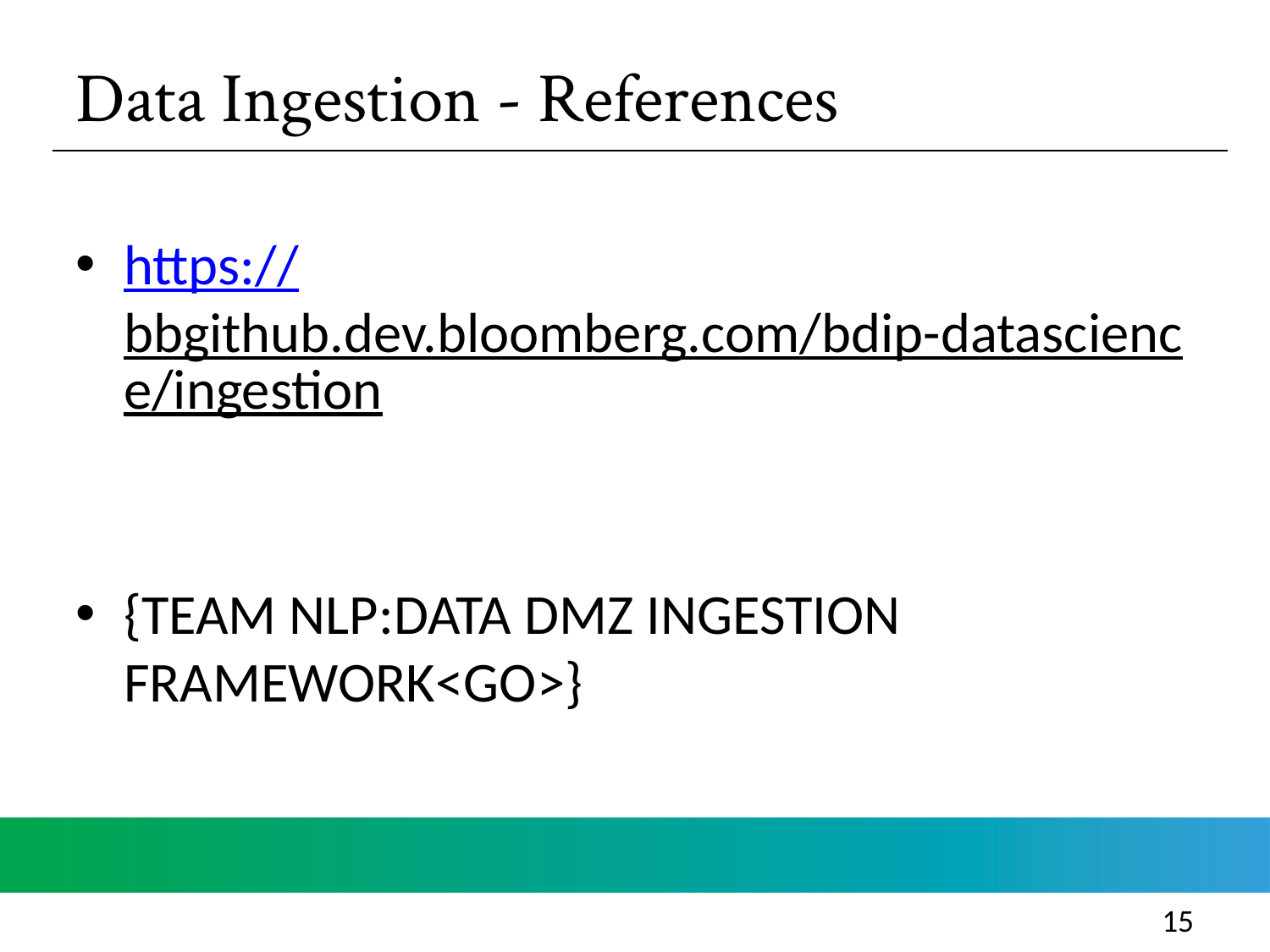

# Data Ingestion - References
https://bbgithub.dev.bloomberg.com/bdip-datascience/ingestion

{TEAM NLP:DATA DMZ INGESTION FRAMEWORK<GO>}
15